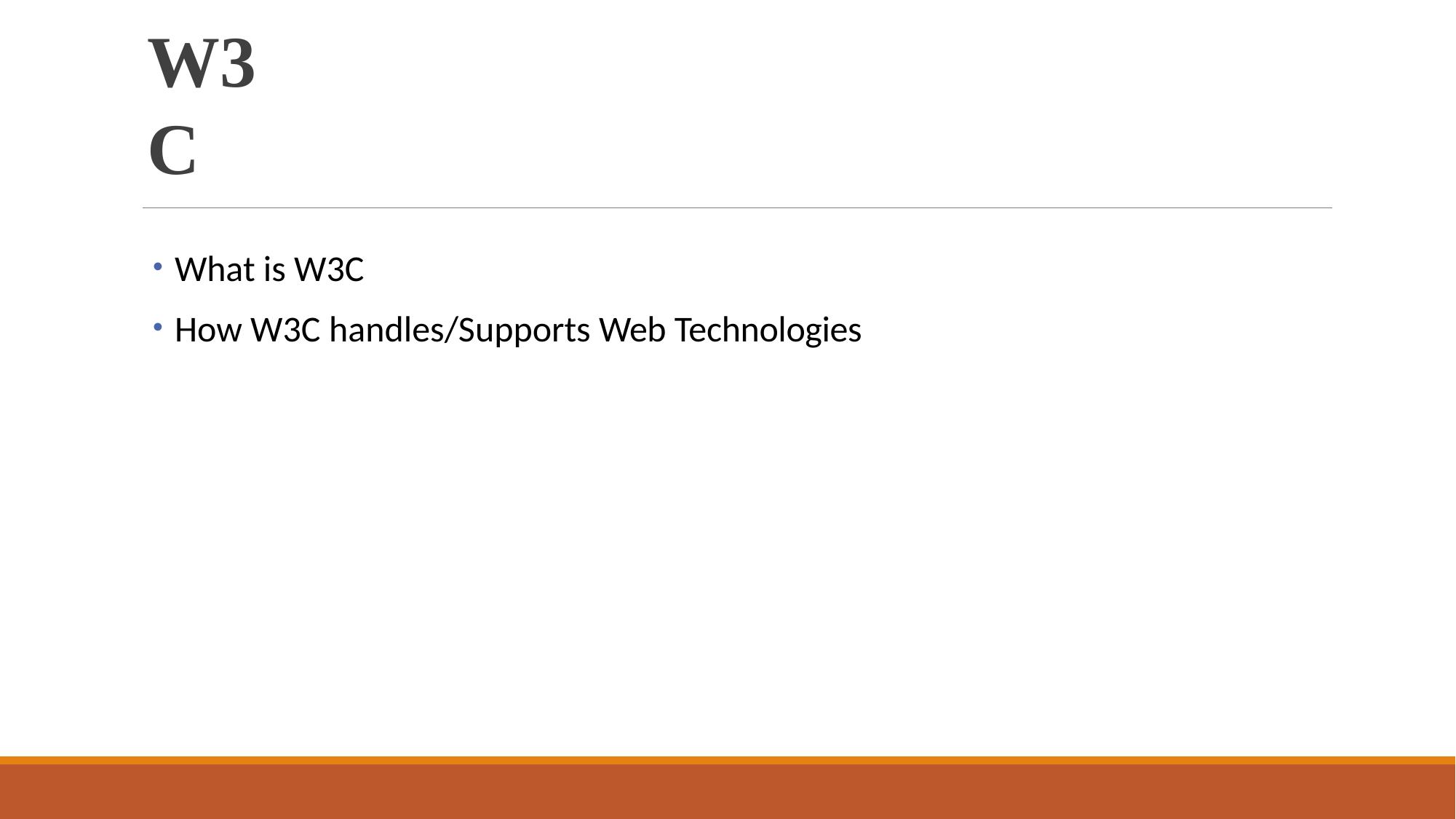

# W3C
What is W3C
How W3C handles/Supports Web Technologies